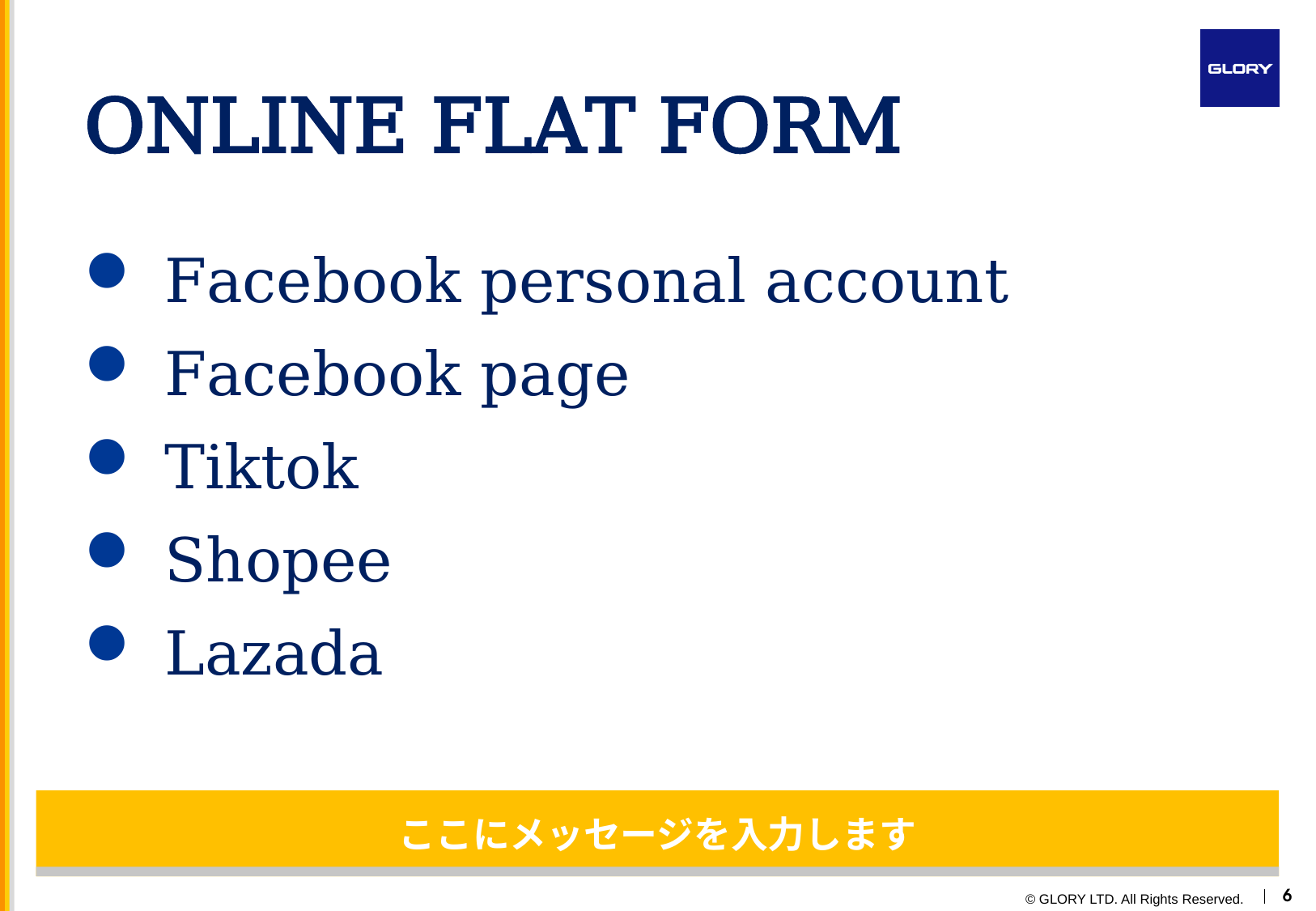

# ONLINE FLAT FORM
 Facebook personal account
 Facebook page
 Tiktok
 Shopee
 Lazada